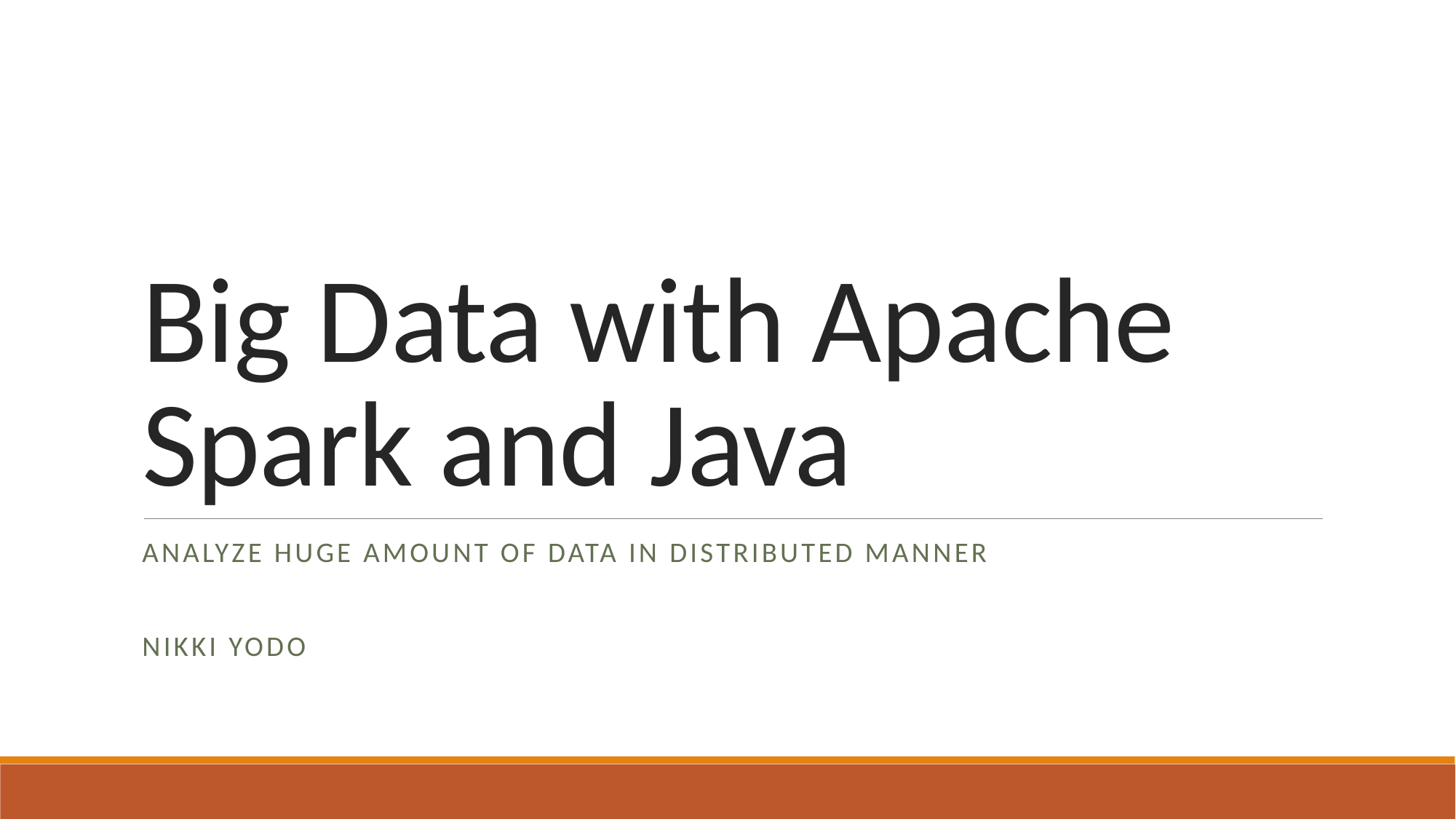

# Big Data with Apache Spark and Java
Analyze huge amount of data in Distributed manner

Nikki Yodo